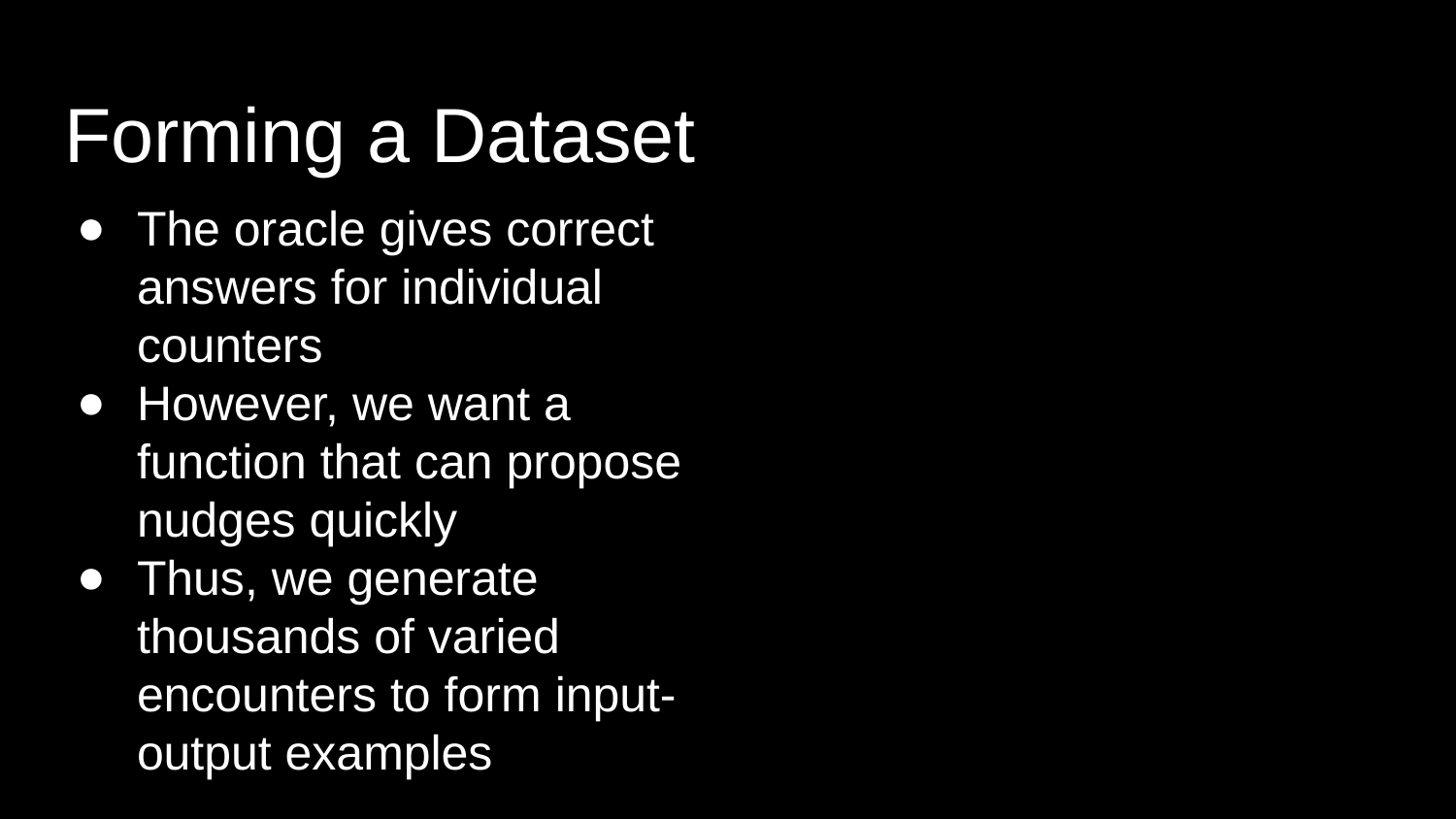

# Forming a Dataset
The oracle gives correct answers for individual counters
However, we want a function that can propose nudges quickly
Thus, we generate thousands of varied encounters to form input-output examples